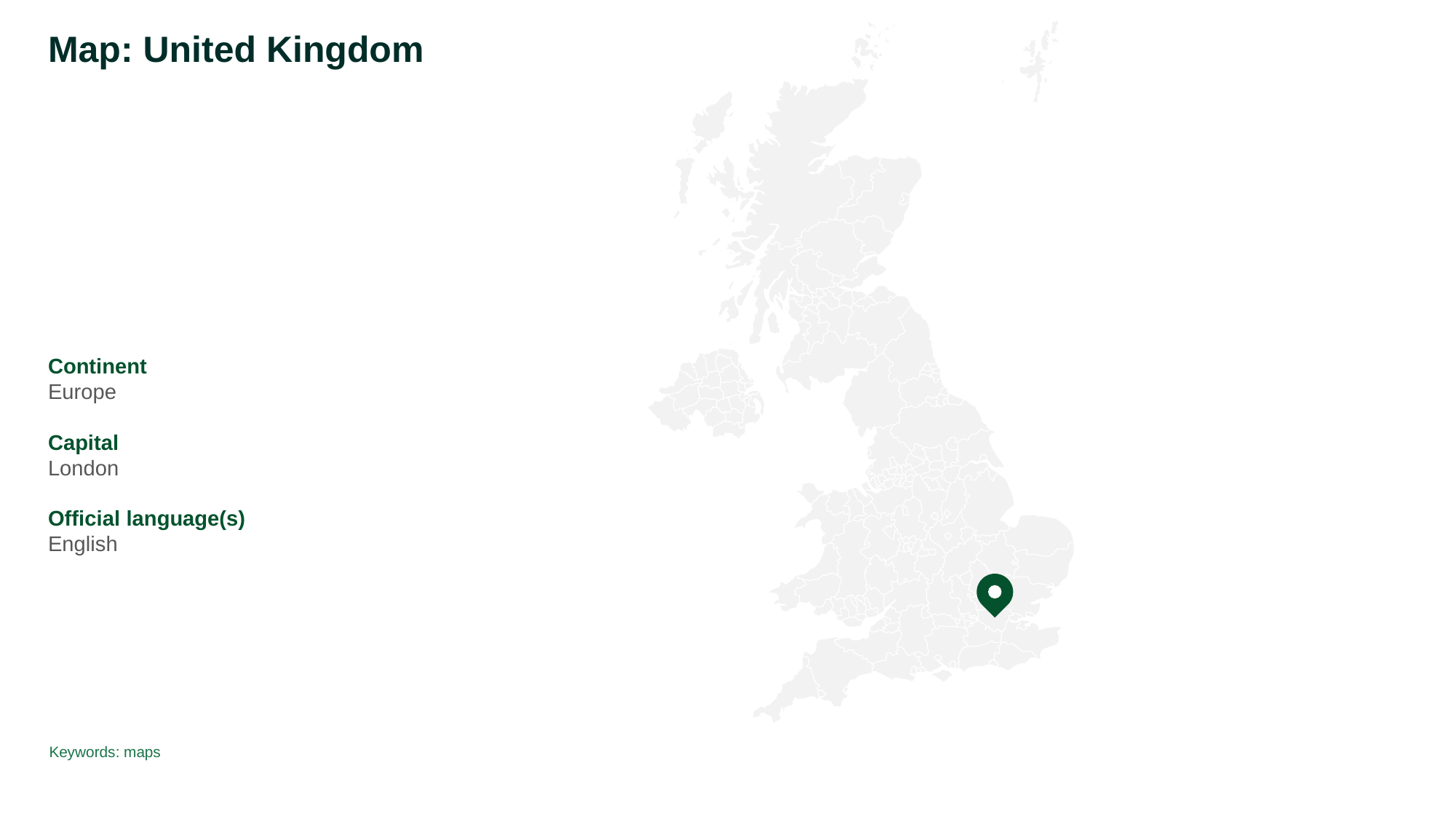

# Map: United Kingdom
Continent
Europe

Capital
London

Official language(s)
English

Keywords: maps